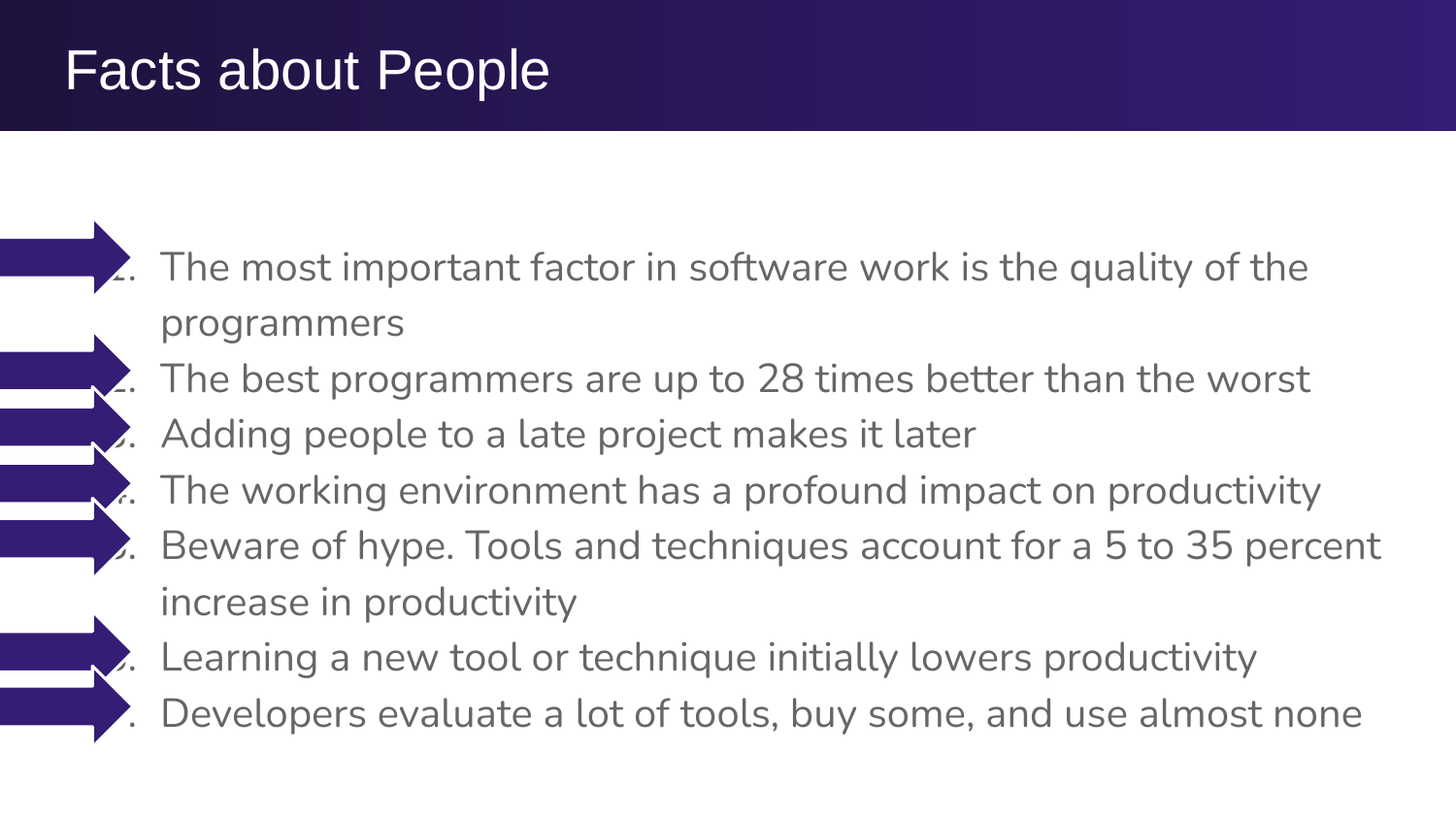

# Facts about People

The most important factor in software work is the quality of the programmers
The best programmers are up to 28 times better than the worst
Adding people to a late project makes it later
The working environment has a profound impact on productivity
Beware of hype. Tools and techniques account for a 5 to 35 percent increase in productivity
Learning a new tool or technique initially lowers productivity
Developers evaluate a lot of tools, buy some, and use almost none